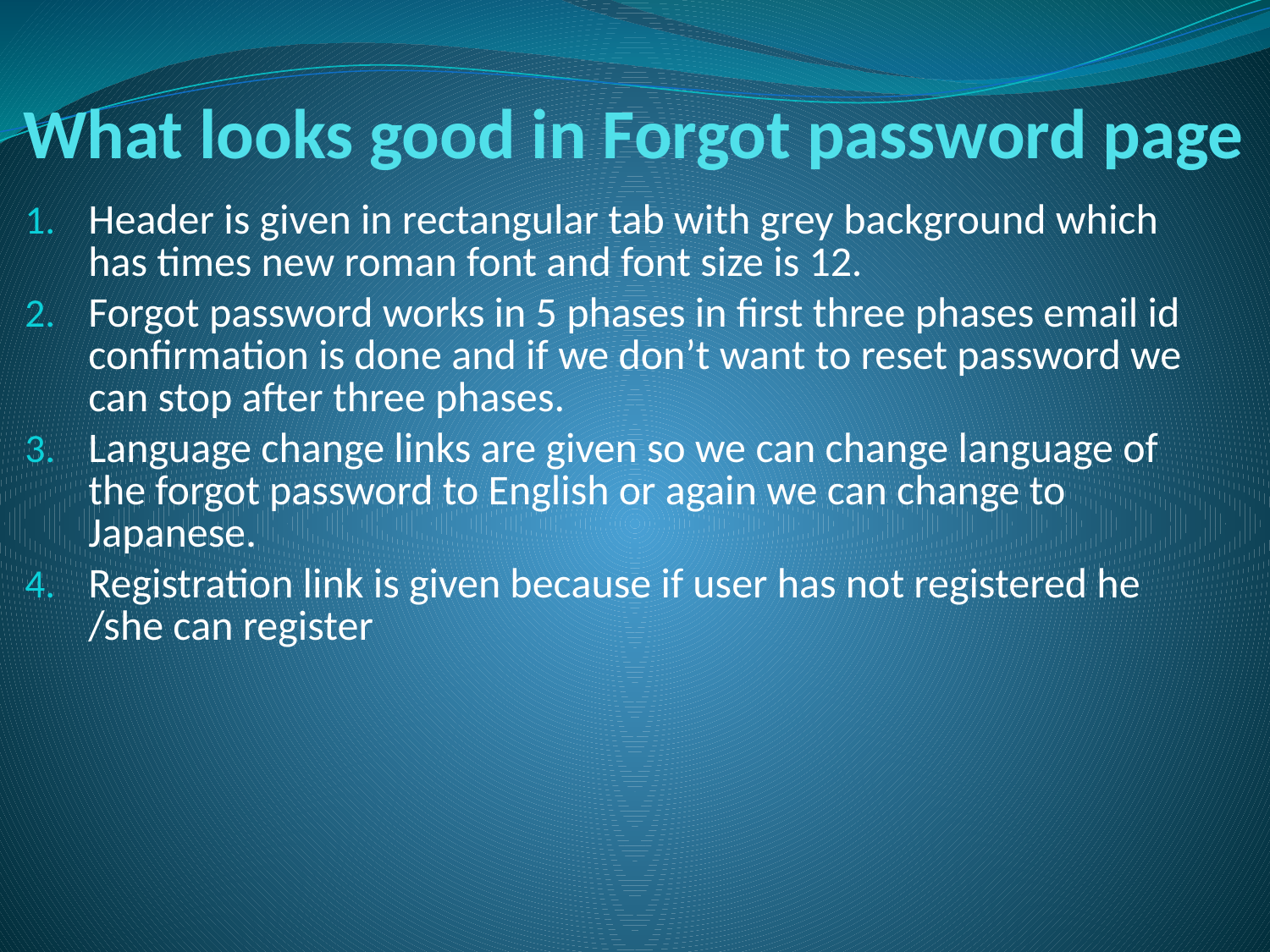

# What looks good in Forgot password page
Header is given in rectangular tab with grey background which has times new roman font and font size is 12.
Forgot password works in 5 phases in first three phases email id confirmation is done and if we don’t want to reset password we can stop after three phases.
Language change links are given so we can change language of the forgot password to English or again we can change to Japanese.
Registration link is given because if user has not registered he /she can register